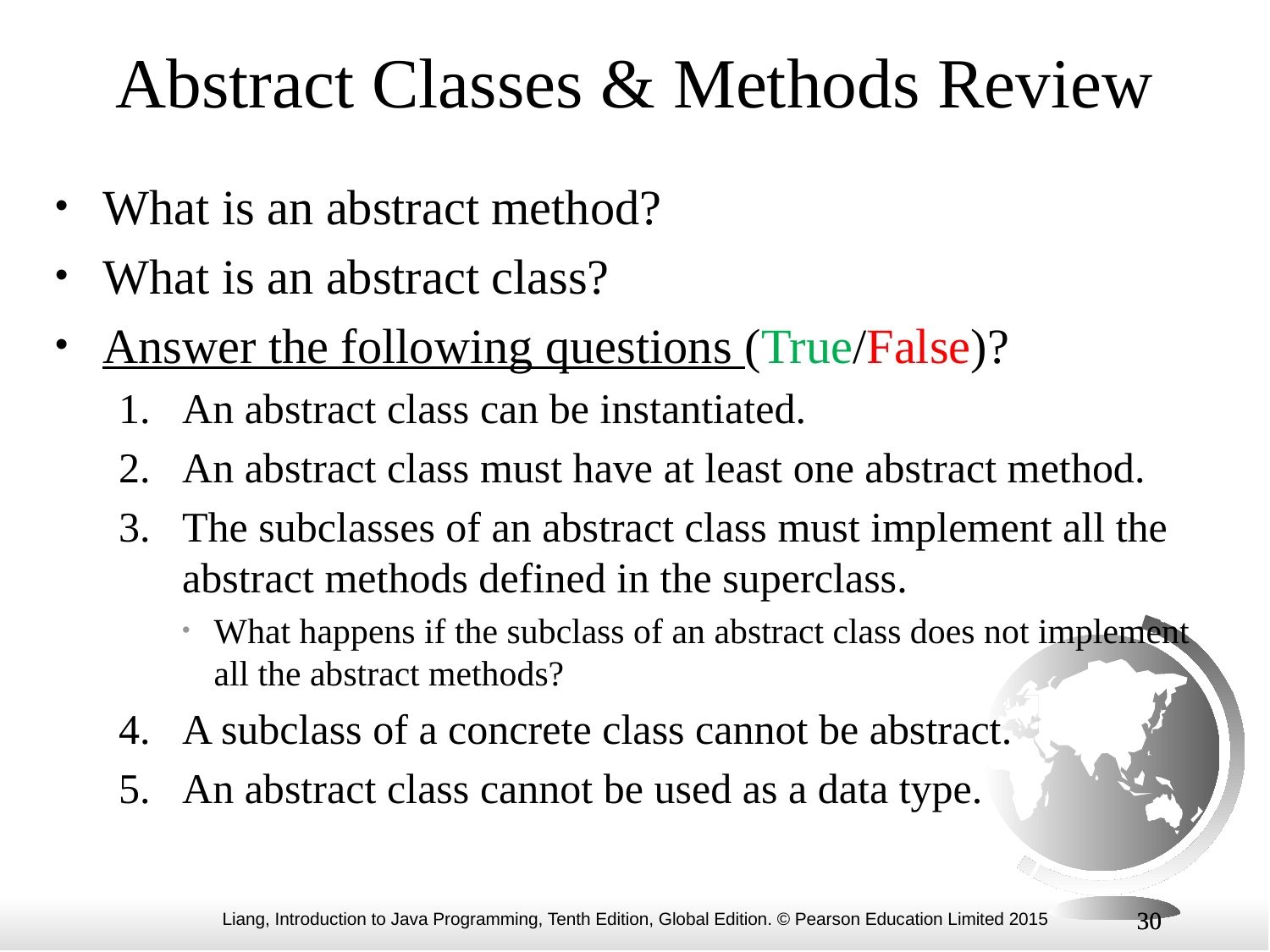

Abstract Classes & Methods Review
What is an abstract method?
What is an abstract class?
Answer the following questions (True/False)?
An abstract class can be instantiated.
An abstract class must have at least one abstract method.
The subclasses of an abstract class must implement all the abstract methods defined in the superclass.
What happens if the subclass of an abstract class does not implement all the abstract methods?
A subclass of a concrete class cannot be abstract.
An abstract class cannot be used as a data type.

30
30